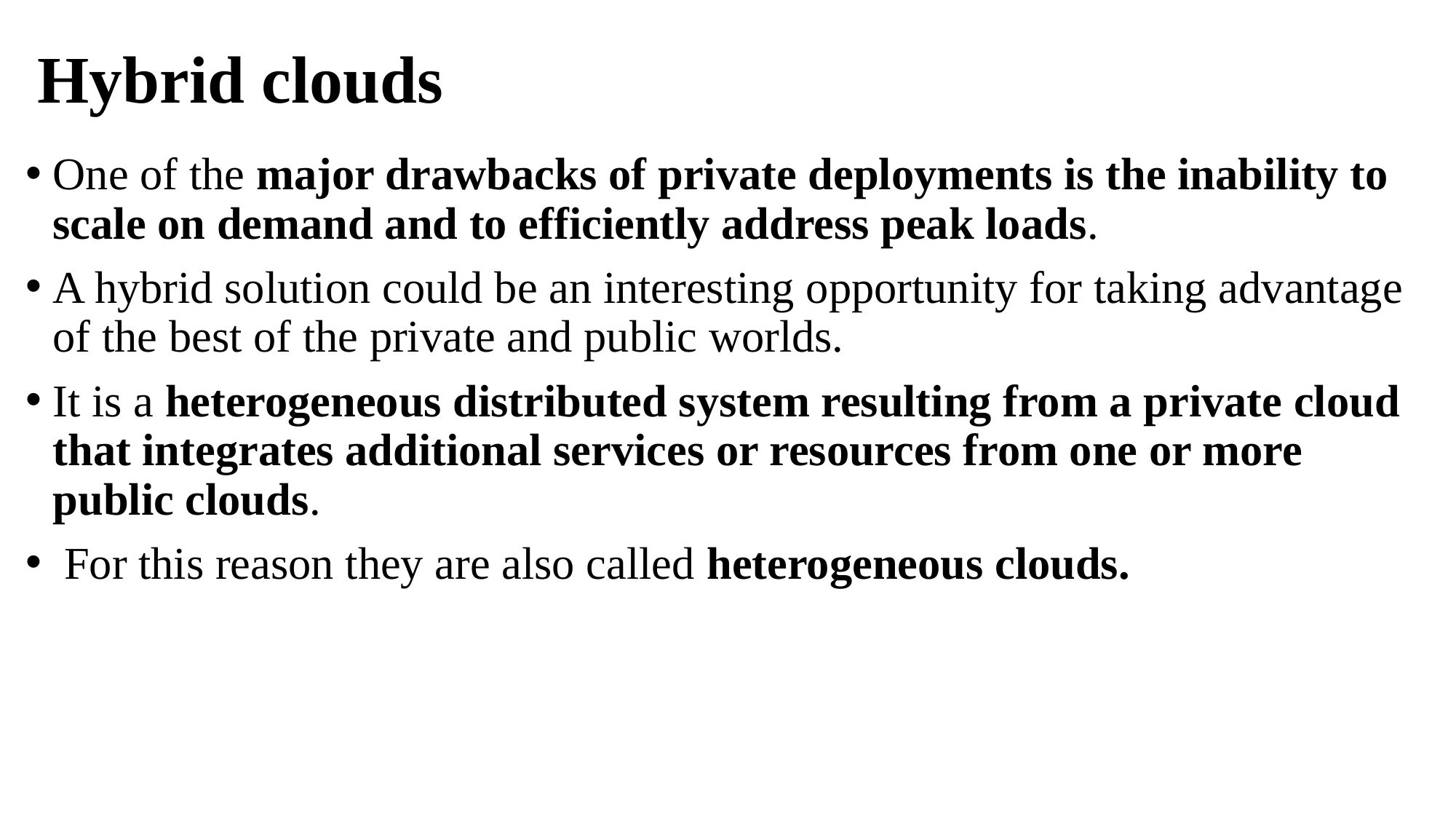

# Hybrid clouds
One of the major drawbacks of private deployments is the inability to scale on demand and to efficiently address peak loads.
A hybrid solution could be an interesting opportunity for taking advantage of the best of the private and public worlds.
It is a heterogeneous distributed system resulting from a private cloud that integrates additional services or resources from one or more public clouds.
 For this reason they are also called heterogeneous clouds.